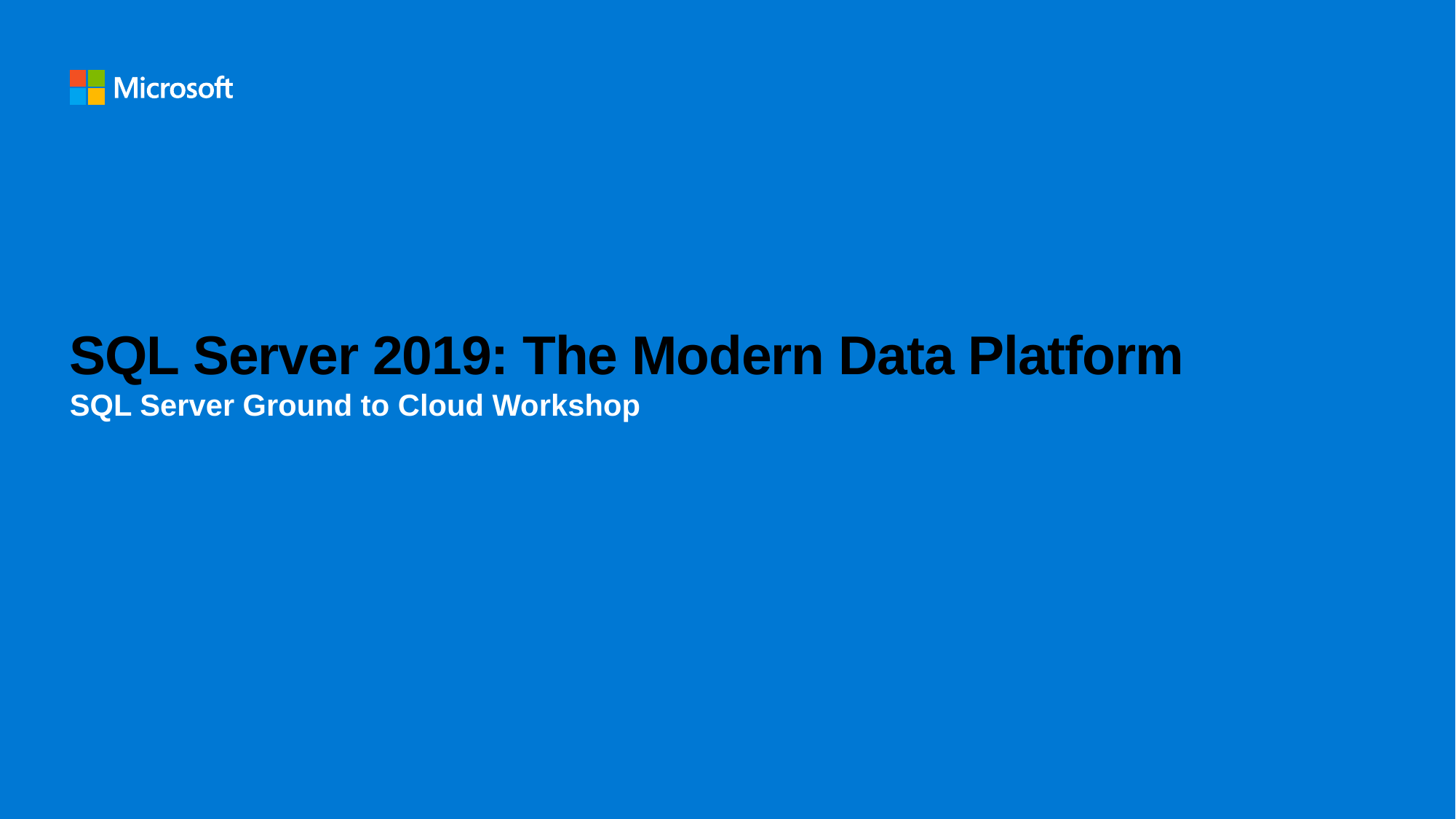

# SQL Server 2019: The Modern Data Platform SQL Server Ground to Cloud Workshop